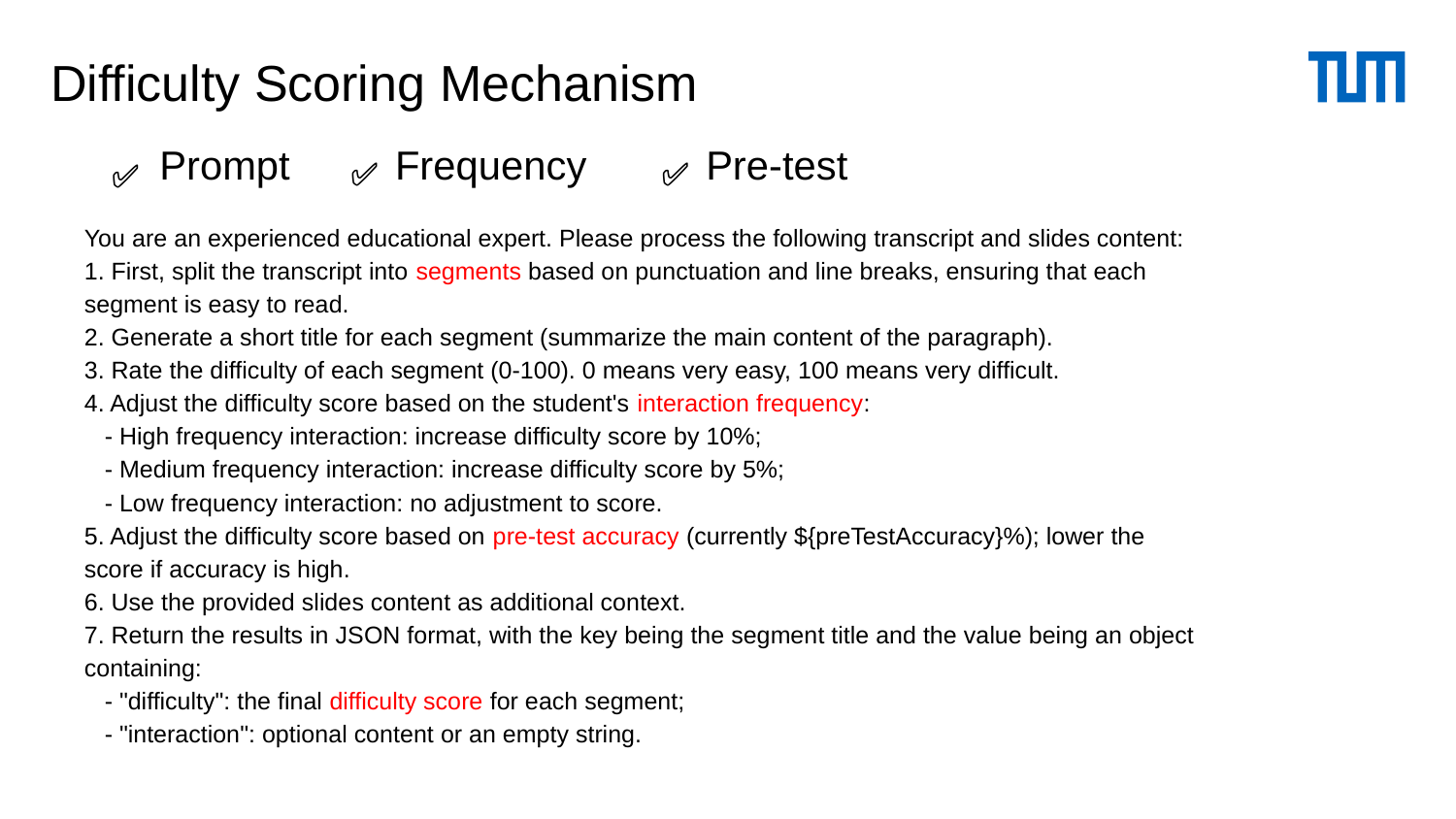

# Difficulty Scoring Mechanism
Prompt
Frequency
Pre-test
✅
✅
✅
You are an experienced educational expert. Please process the following transcript and slides content:
1. First, split the transcript into segments based on punctuation and line breaks, ensuring that each segment is easy to read.
2. Generate a short title for each segment (summarize the main content of the paragraph).
3. Rate the difficulty of each segment (0-100). 0 means very easy, 100 means very difficult.
4. Adjust the difficulty score based on the student's interaction frequency:
   - High frequency interaction: increase difficulty score by 10%;
   - Medium frequency interaction: increase difficulty score by 5%;
   - Low frequency interaction: no adjustment to score.
5. Adjust the difficulty score based on pre-test accuracy (currently ${preTestAccuracy}%); lower the score if accuracy is high.
6. Use the provided slides content as additional context.
7. Return the results in JSON format, with the key being the segment title and the value being an object containing:
   - "difficulty": the final difficulty score for each segment;
   - "interaction": optional content or an empty string.
6